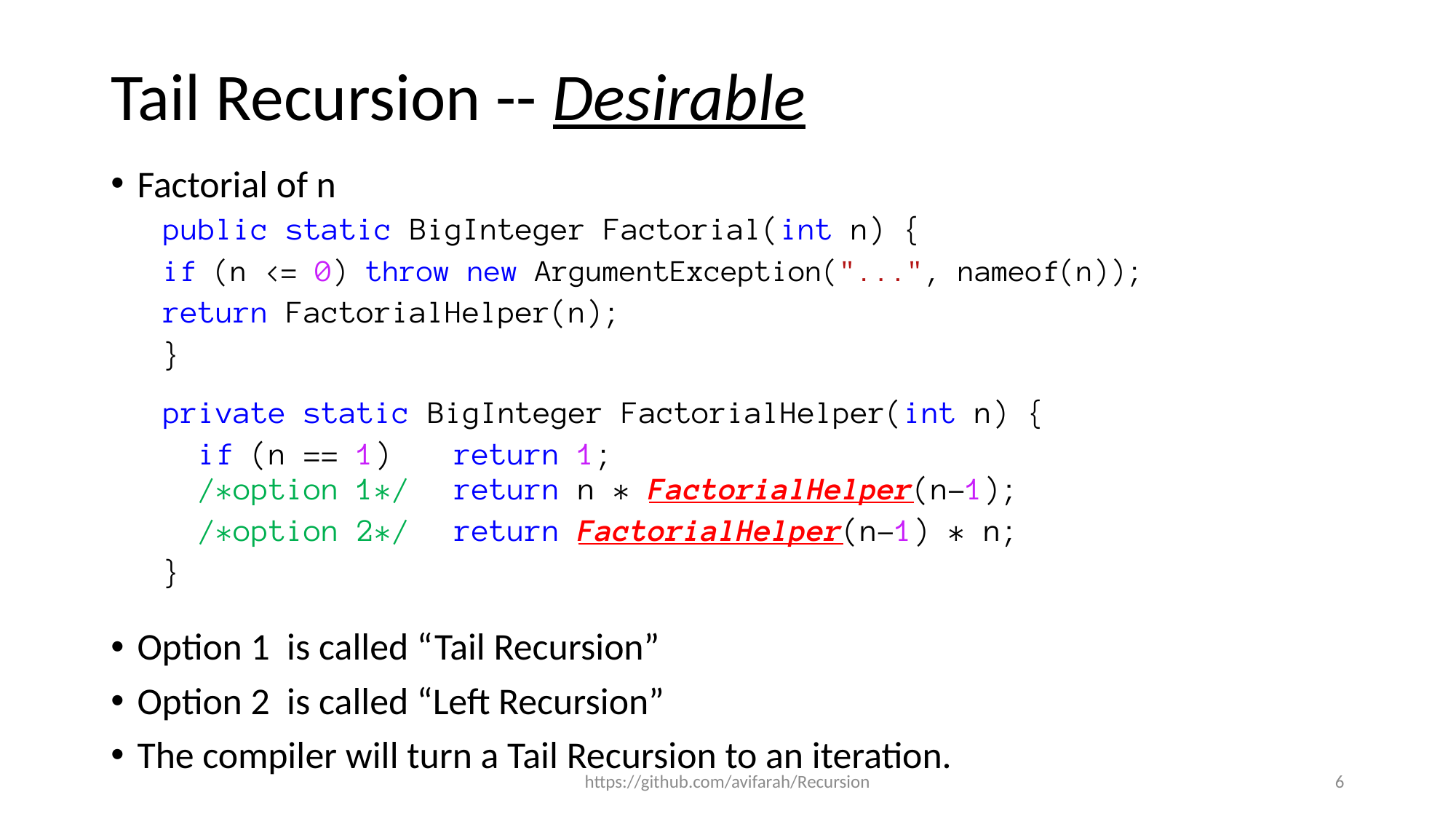

# Tail Recursion -- Desirable
Factorial of n
public static BigInteger Factorial(int n) {
	if (n <= 0) throw new ArgumentException("...", nameof(n));
	return FactorialHelper(n);
}

private static BigInteger FactorialHelper(int n) {
  if (n == 1) 	return 1;
  /*option 1*/	return n * FactorialHelper(n-1);
  /*option 2*/	return FactorialHelper(n-1) * n;
}

Option 1  is called “Tail Recursion”
Option 2  is called “Left Recursion”
The compiler will turn a Tail Recursion to an iteration.
https://github.com/avifarah/Recursion
6